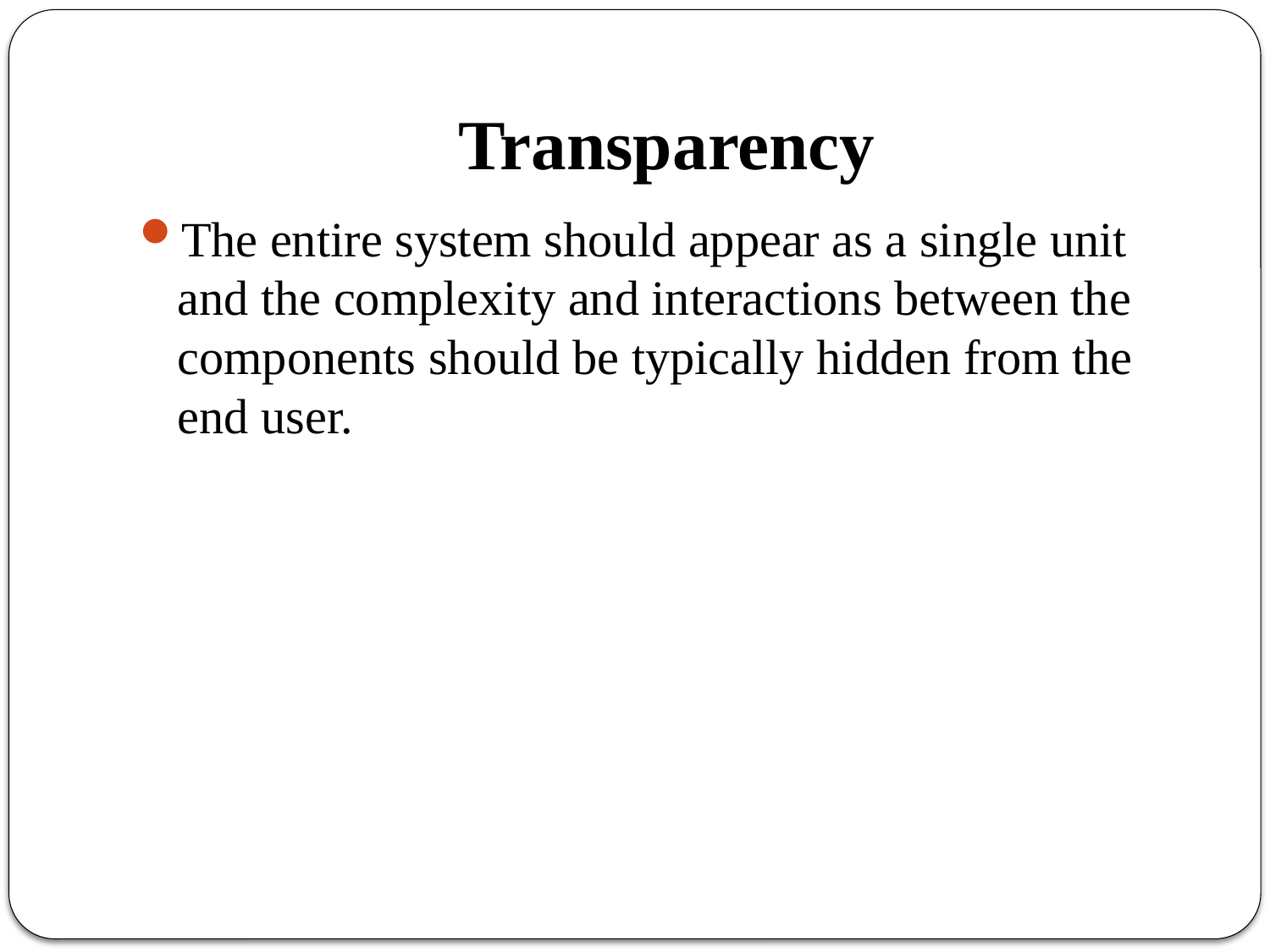

# Transparency
The entire system should appear as a single unit and the complexity and interactions between the components should be typically hidden from the end user.